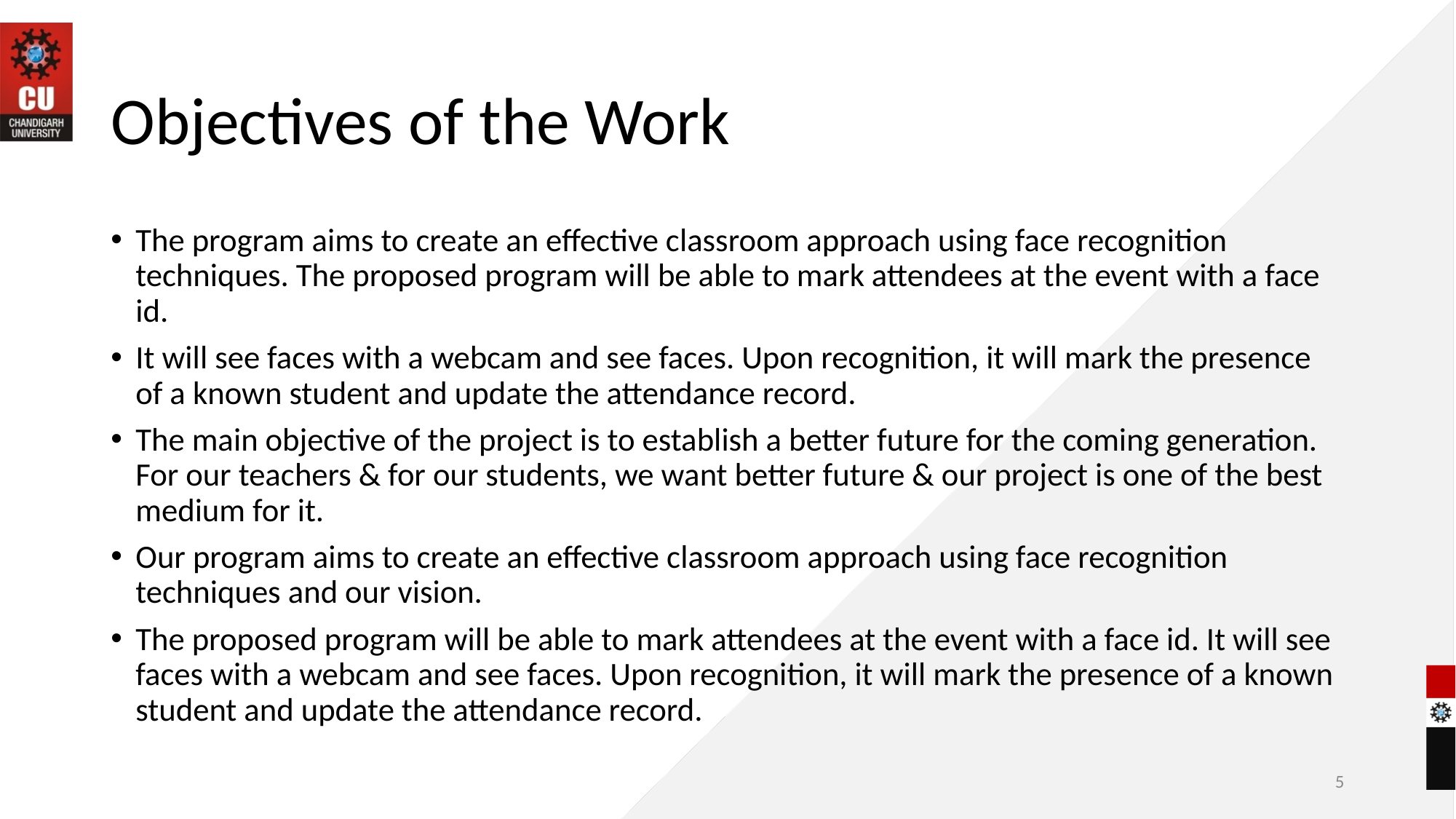

# Objectives of the Work
The program aims to create an effective classroom approach using face recognition techniques. The proposed program will be able to mark attendees at the event with a face id.
It will see faces with a webcam and see faces. Upon recognition, it will mark the presence of a known student and update the attendance record.
The main objective of the project is to establish a better future for the coming generation. For our teachers & for our students, we want better future & our project is one of the best medium for it.
Our program aims to create an effective classroom approach using face recognition techniques and our vision.
The proposed program will be able to mark attendees at the event with a face id. It will see faces with a webcam and see faces. Upon recognition, it will mark the presence of a known student and update the attendance record.
5